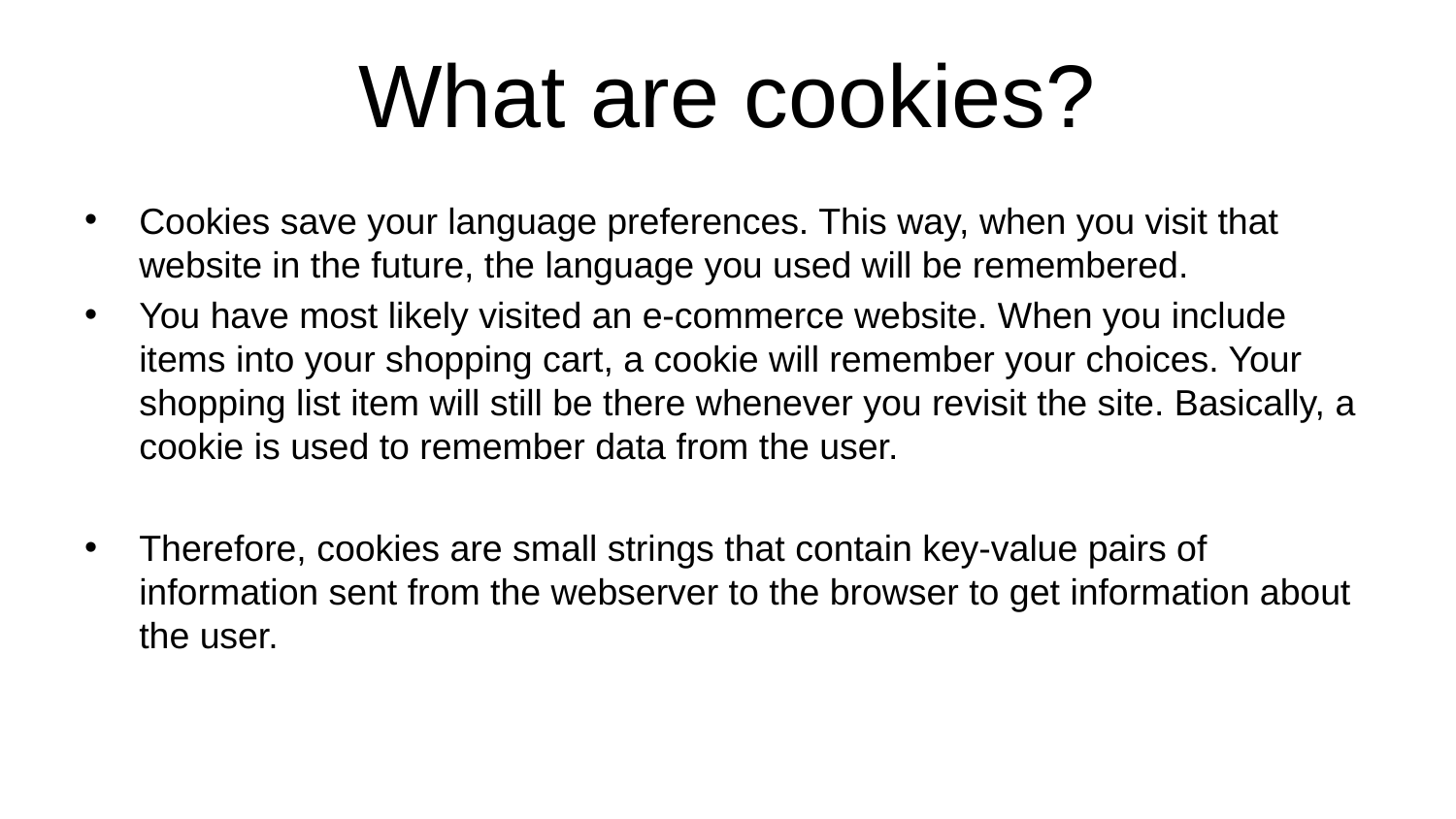

# What are cookies?
Cookies save your language preferences. This way, when you visit that website in the future, the language you used will be remembered.
You have most likely visited an e-commerce website. When you include items into your shopping cart, a cookie will remember your choices. Your shopping list item will still be there whenever you revisit the site. Basically, a cookie is used to remember data from the user.

Therefore, cookies are small strings that contain key-value pairs of information sent from the webserver to the browser to get information about the user.